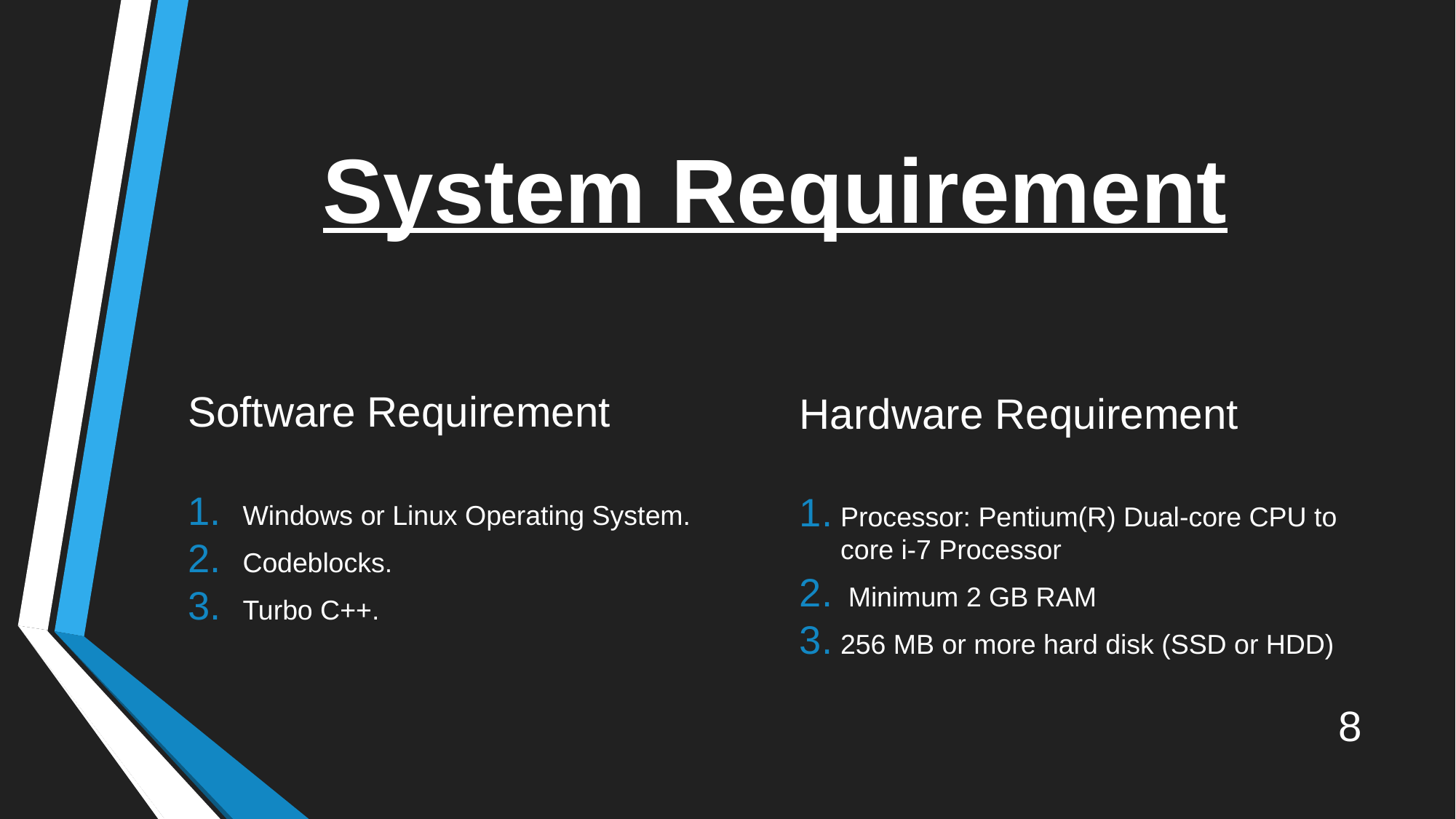

# System Requirement
Software Requirement

Windows or Linux Operating System.
Codeblocks.
Turbo C++.
Hardware Requirement

Processor: Pentium(R) Dual-core CPU to core i-7 Processor
 Minimum 2 GB RAM
256 MB or more hard disk (SSD or HDD)

8